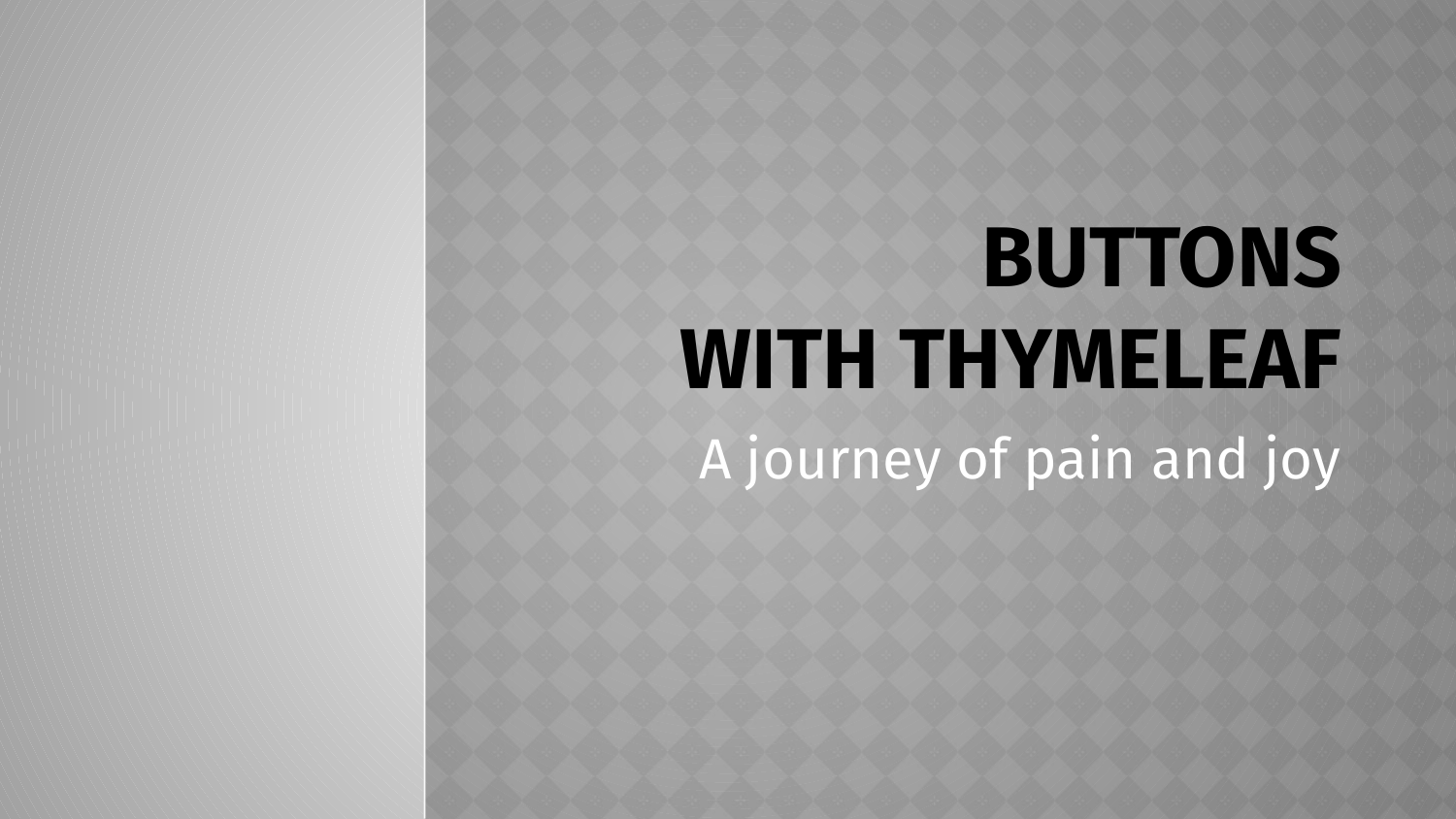

# Buttons with thymeleaf
A journey of pain and joy